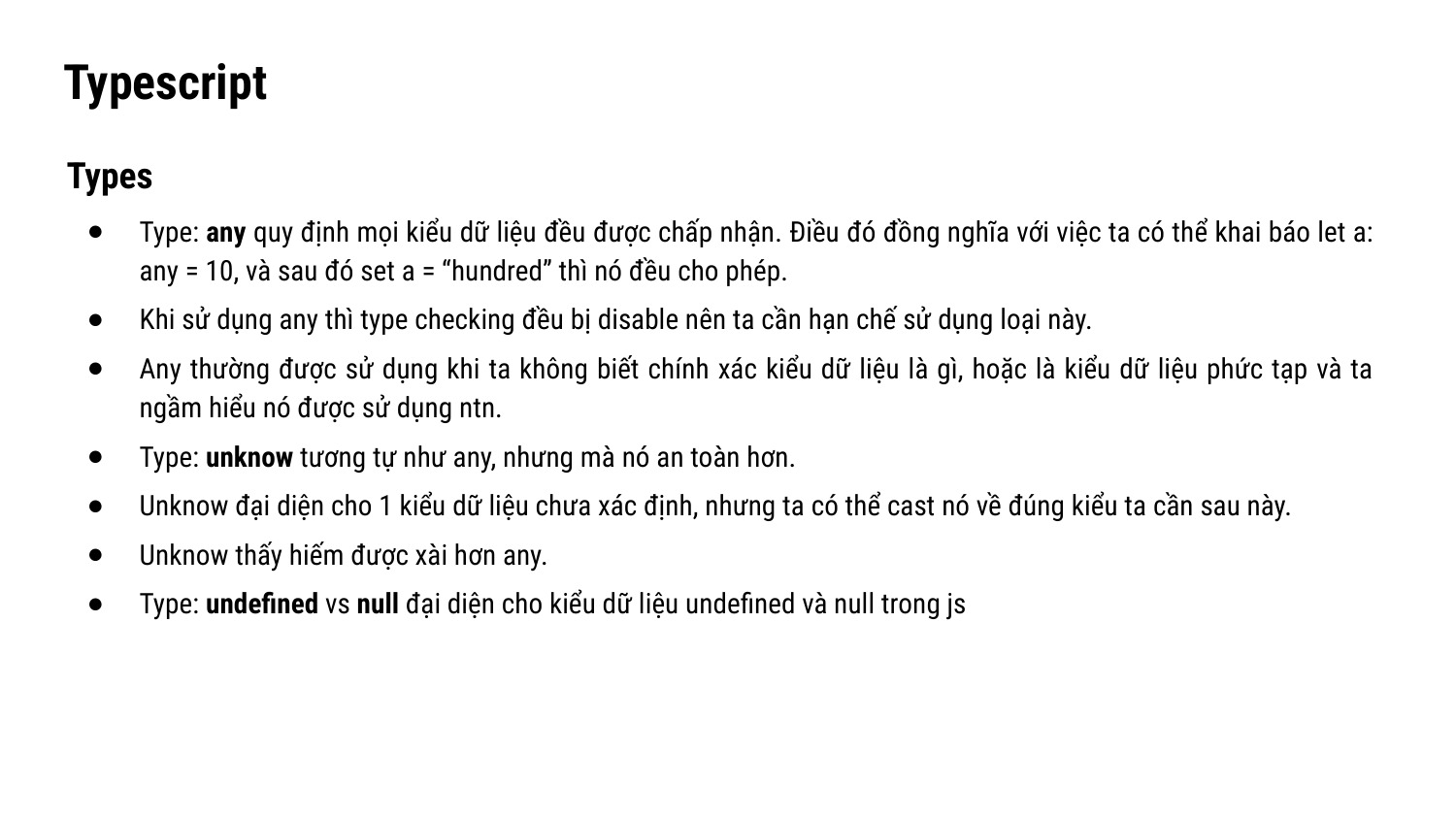

# Typescript
Types
Type: any quy định mọi kiểu dữ liệu đều được chấp nhận. Điều đó đồng nghĩa với việc ta có thể khai báo let a: any = 10, và sau đó set a = “hundred” thì nó đều cho phép.
Khi sử dụng any thì type checking đều bị disable nên ta cần hạn chế sử dụng loại này.
Any thường được sử dụng khi ta không biết chính xác kiểu dữ liệu là gì, hoặc là kiểu dữ liệu phức tạp và ta ngầm hiểu nó được sử dụng ntn.
Type: unknow tương tự như any, nhưng mà nó an toàn hơn.
Unknow đại diện cho 1 kiểu dữ liệu chưa xác định, nhưng ta có thể cast nó về đúng kiểu ta cần sau này.
Unknow thấy hiếm được xài hơn any.
Type: undefined vs null đại diện cho kiểu dữ liệu undefined và null trong js